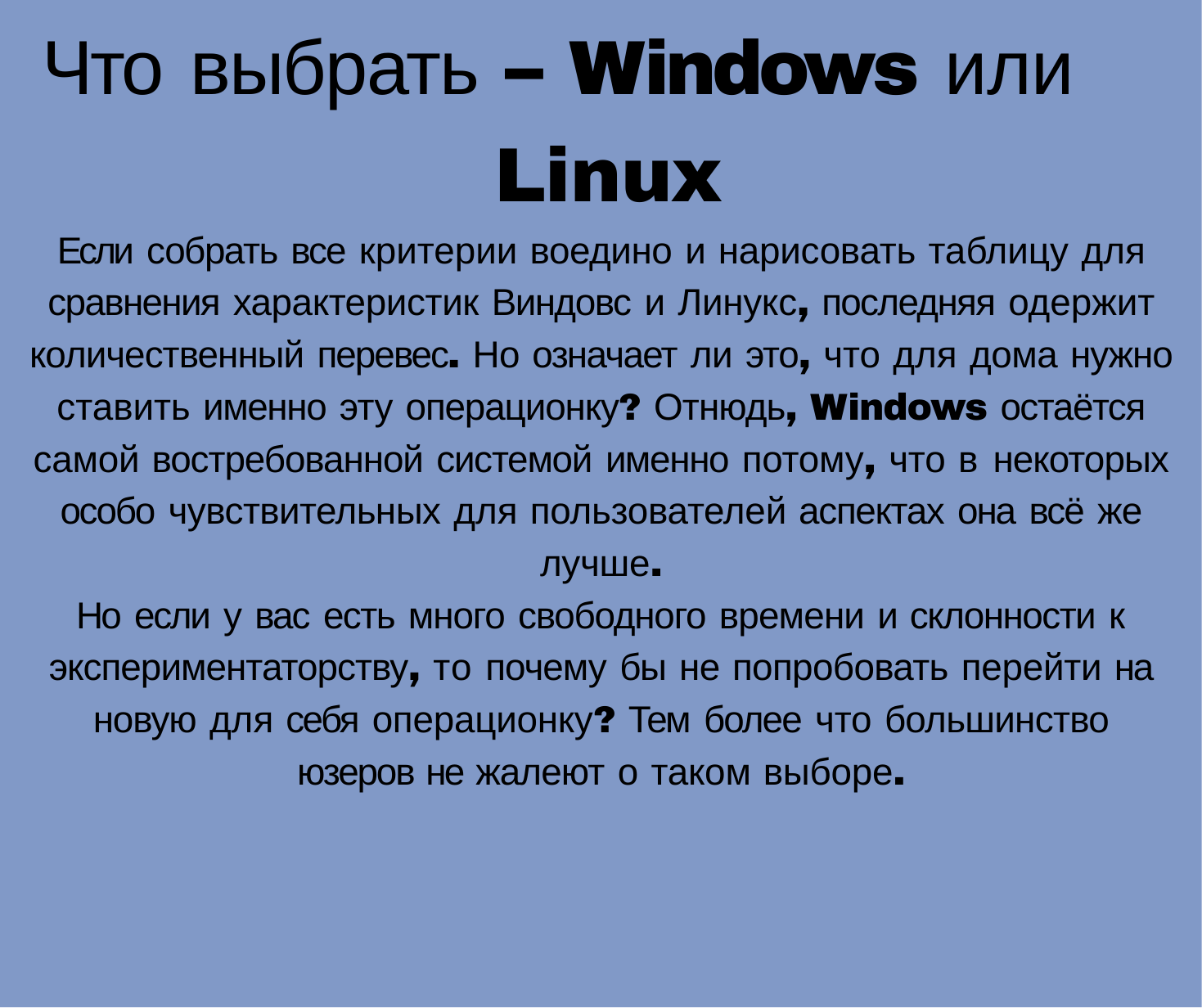

# Что выбрать – Windows или Linux
Если собрать все критерии воедино и нарисовать таблицу для сравнения характеристик Виндовс и Линукс, последняя одержит количественный перевес. Но означает ли это, что для дома нужно ставить именно эту операционку? Отнюдь, Windows остаётся самой востребованной системой именно потому, что в некоторых особо чувствительных для пользователей аспектах она всё же лучше.
Но если у вас есть много свободного времени и склонности к экспериментаторству, то почему бы не попробовать перейти на новую для себя операционку? Тем более что большинство юзеров не жалеют о таком выборе.